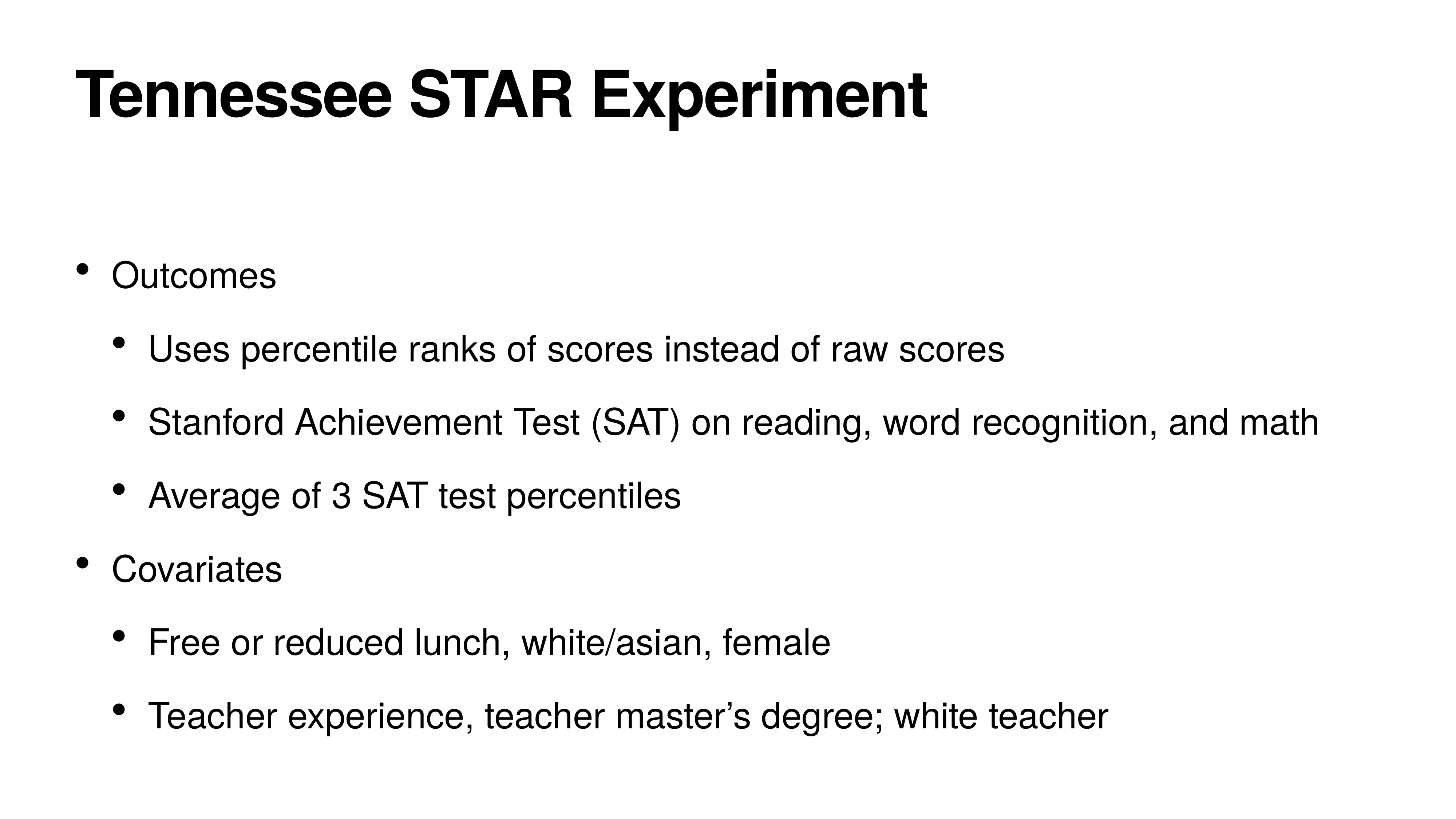

# Tennessee STAR Experiment
Outcomes
Uses percentile ranks of scores instead of raw scores
Stanford Achievement Test (SAT) on reading, word recognition, and math
Average of 3 SAT test percentiles
Covariates
Free or reduced lunch, white/asian, female
Teacher experience, teacher master’s degree; white teacher
63